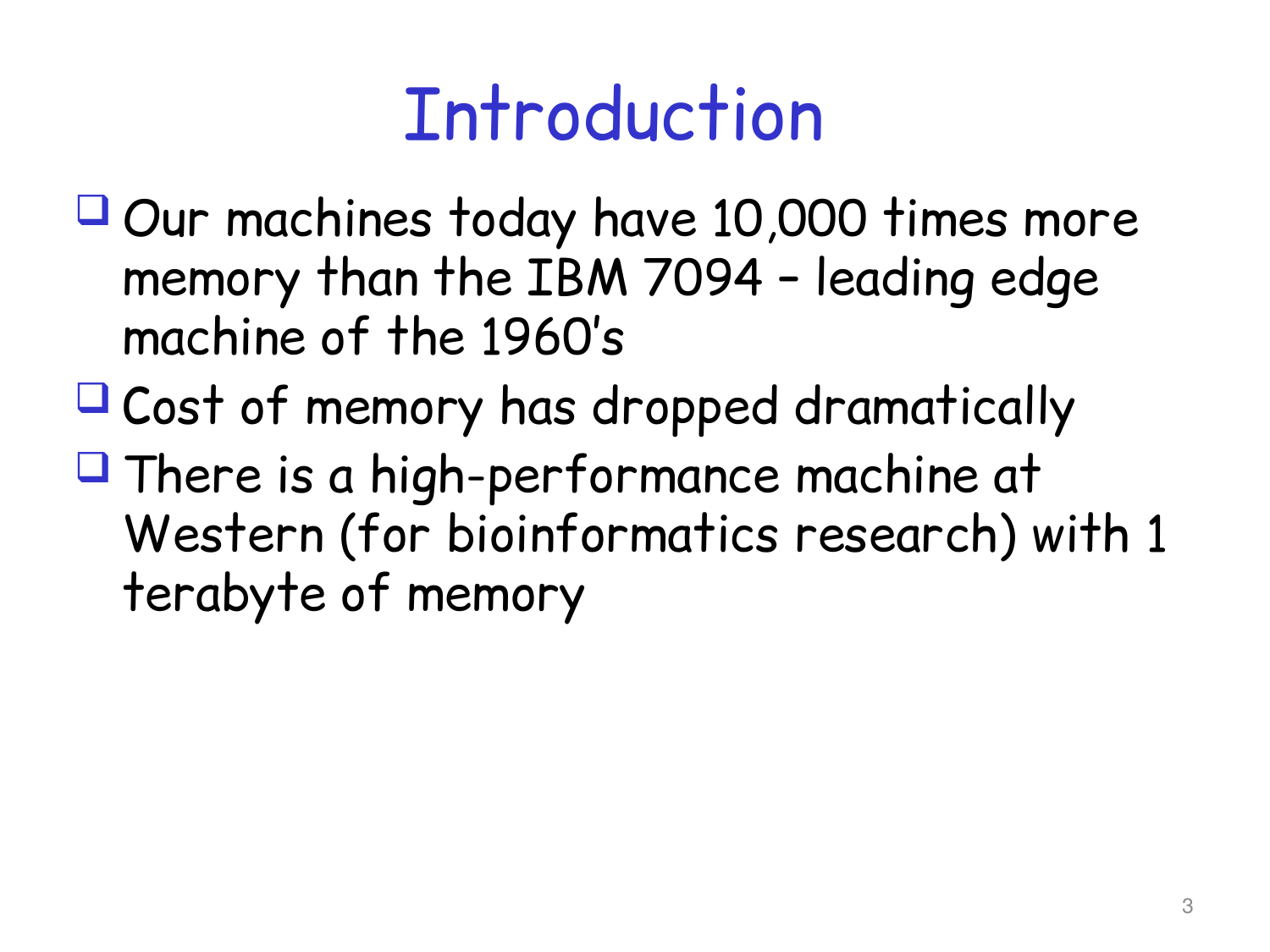

# Introduction
Our machines today have 10,000 times more memory than the IBM 7094 – leading edge machine of the 1960’s
Cost of memory has dropped dramatically
There is a high-performance machine at Western (for bioinformatics research) with 1 terabyte of memory
3